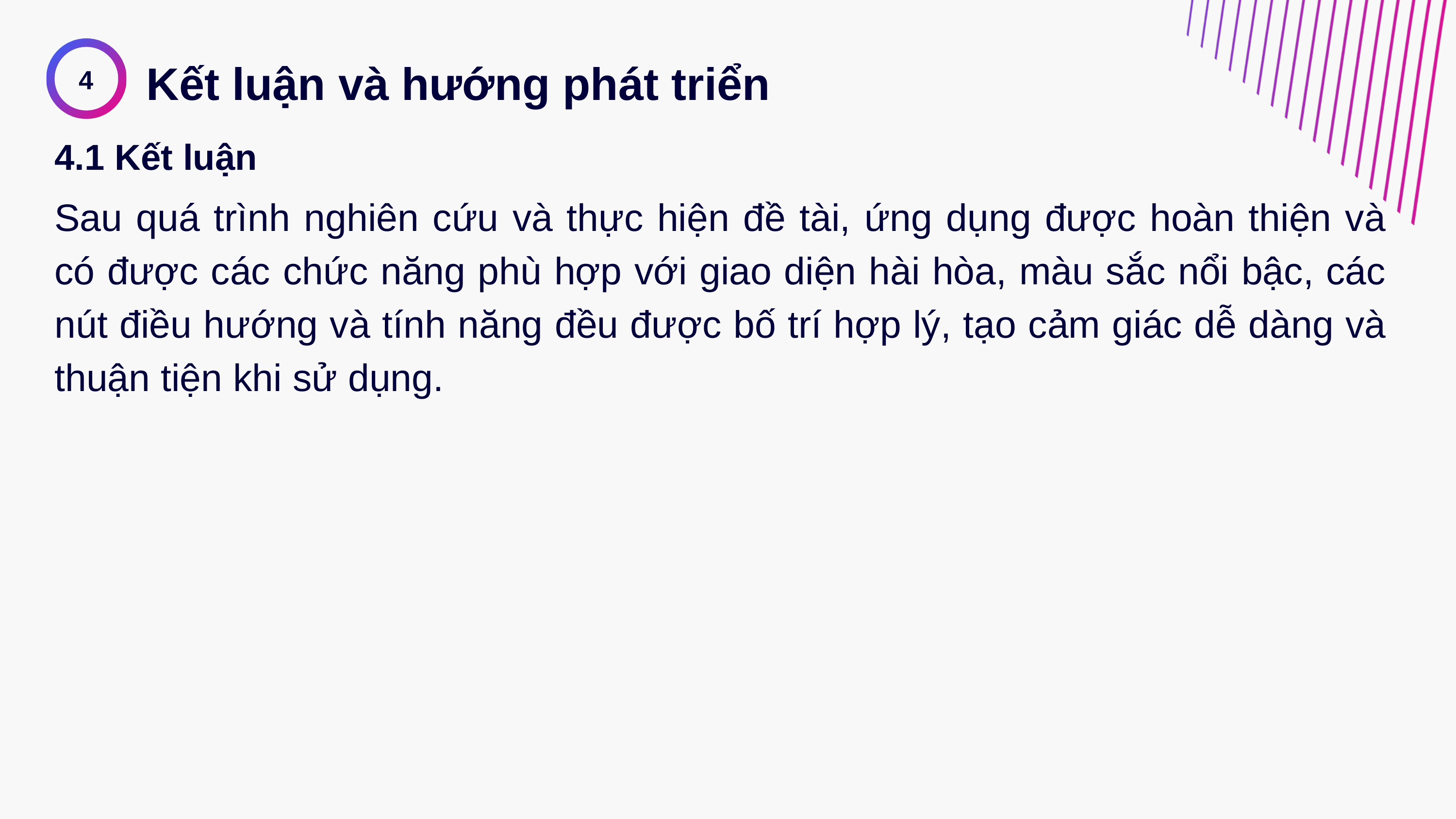

Kết luận và hướng phát triển

4
4.1 Kết luận
Sau quá trình nghiên cứu và thực hiện đề tài, ứng dụng được hoàn thiện và có được các chức năng phù hợp với giao diện hài hòa, màu sắc nổi bậc, các nút điều hướng và tính năng đều được bố trí hợp lý, tạo cảm giác dễ dàng và thuận tiện khi sử dụng.